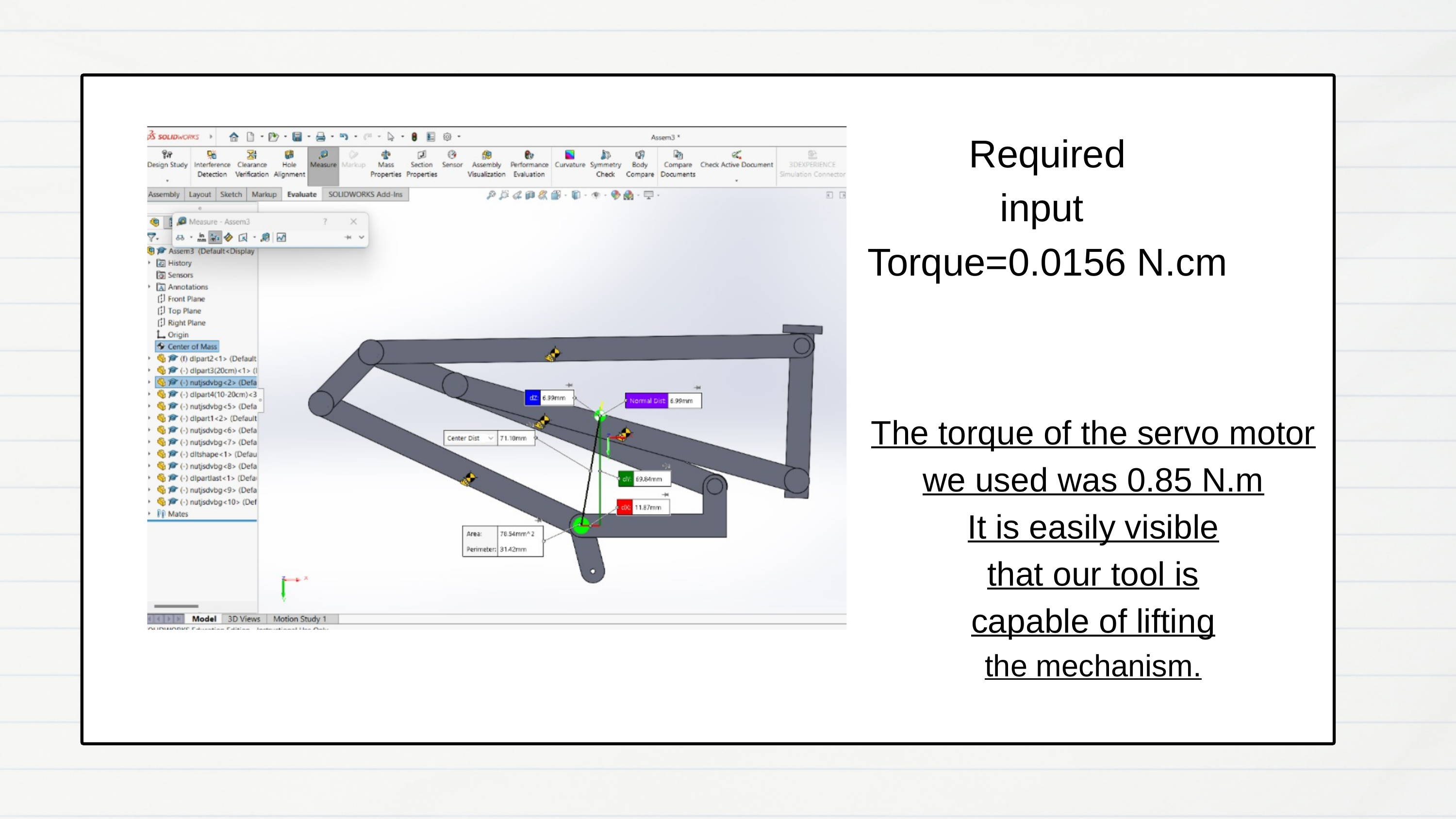

Required
input
Torque=0.0156 N.cm

The torque of the servo motor
we used was 0.85 N.m
It is easily visible
that our tool is
capable of lifting
the mechanism.